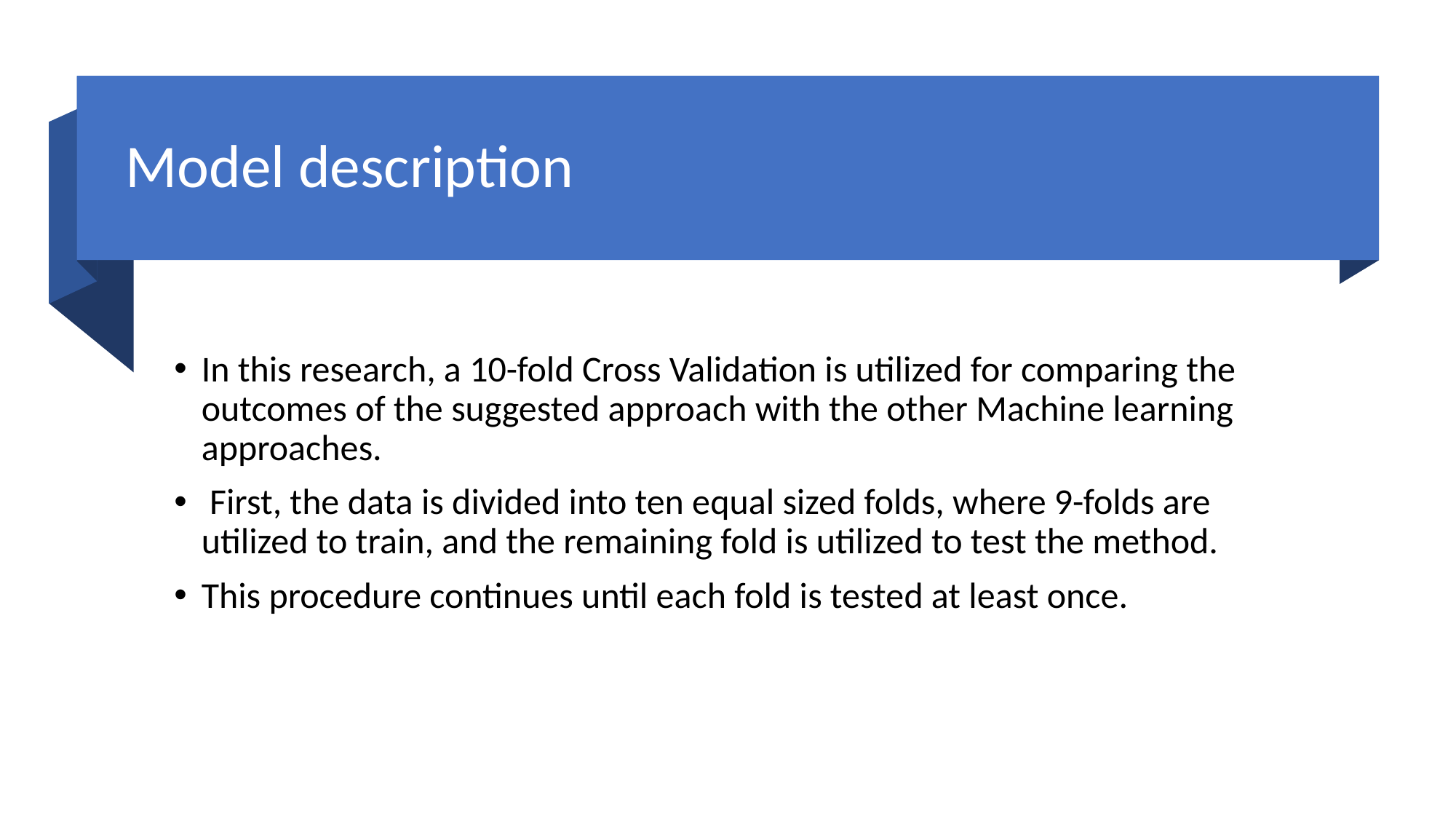

# Model description

In this research, a 10-fold Cross Validation is utilized for comparing the outcomes of the suggested approach with the other Machine learning approaches.
 First, the data is divided into ten equal sized folds, where 9-folds are utilized to train, and the remaining fold is utilized to test the method.
This procedure continues until each fold is tested at least once.